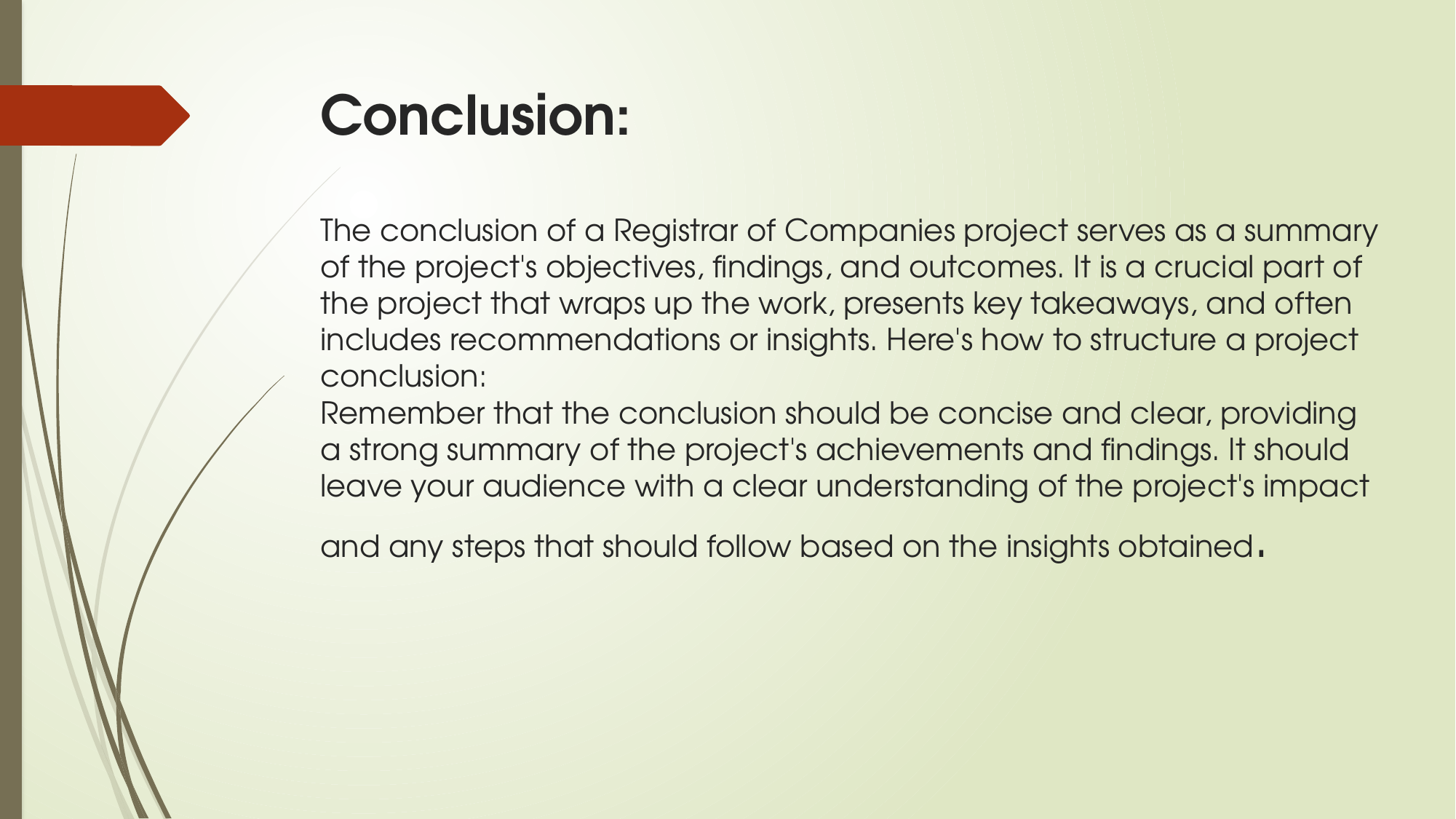

# Conclusion: The conclusion of a Registrar of Companies project serves as a summary of the project's objectives, findings, and outcomes. It is a crucial part of the project that wraps up the work, presents key takeaways, and often includes recommendations or insights. Here's how to structure a project conclusion: Remember that the conclusion should be concise and clear, providing a strong summary of the project's achievements and findings. It should leave your audience with a clear understanding of the project's impact and any steps that should follow based on the insights obtained.